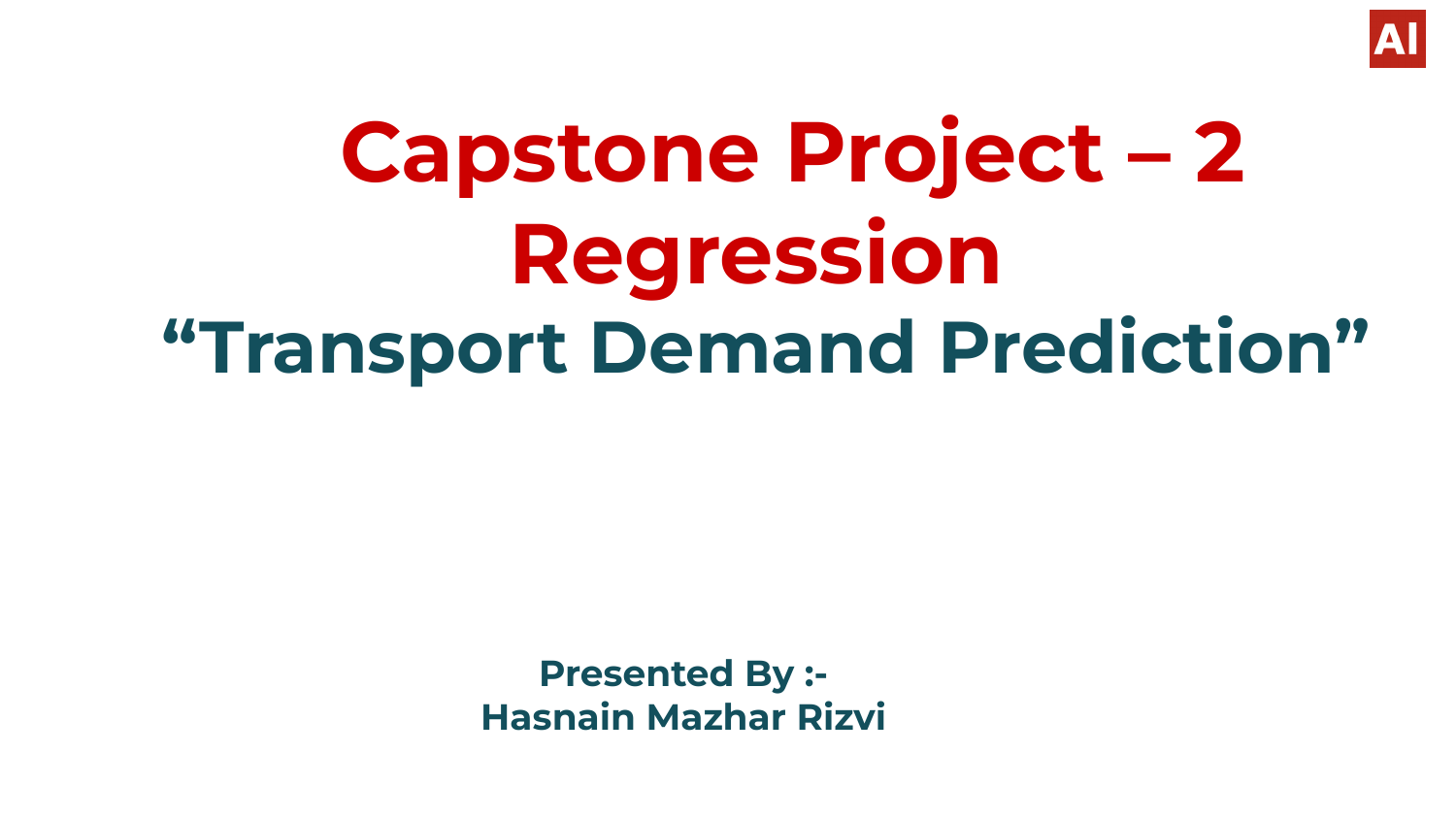

# Capstone Project – 2 Regression “Transport Demand Prediction”

Presented By :-
Hasnain Mazhar Rizvi